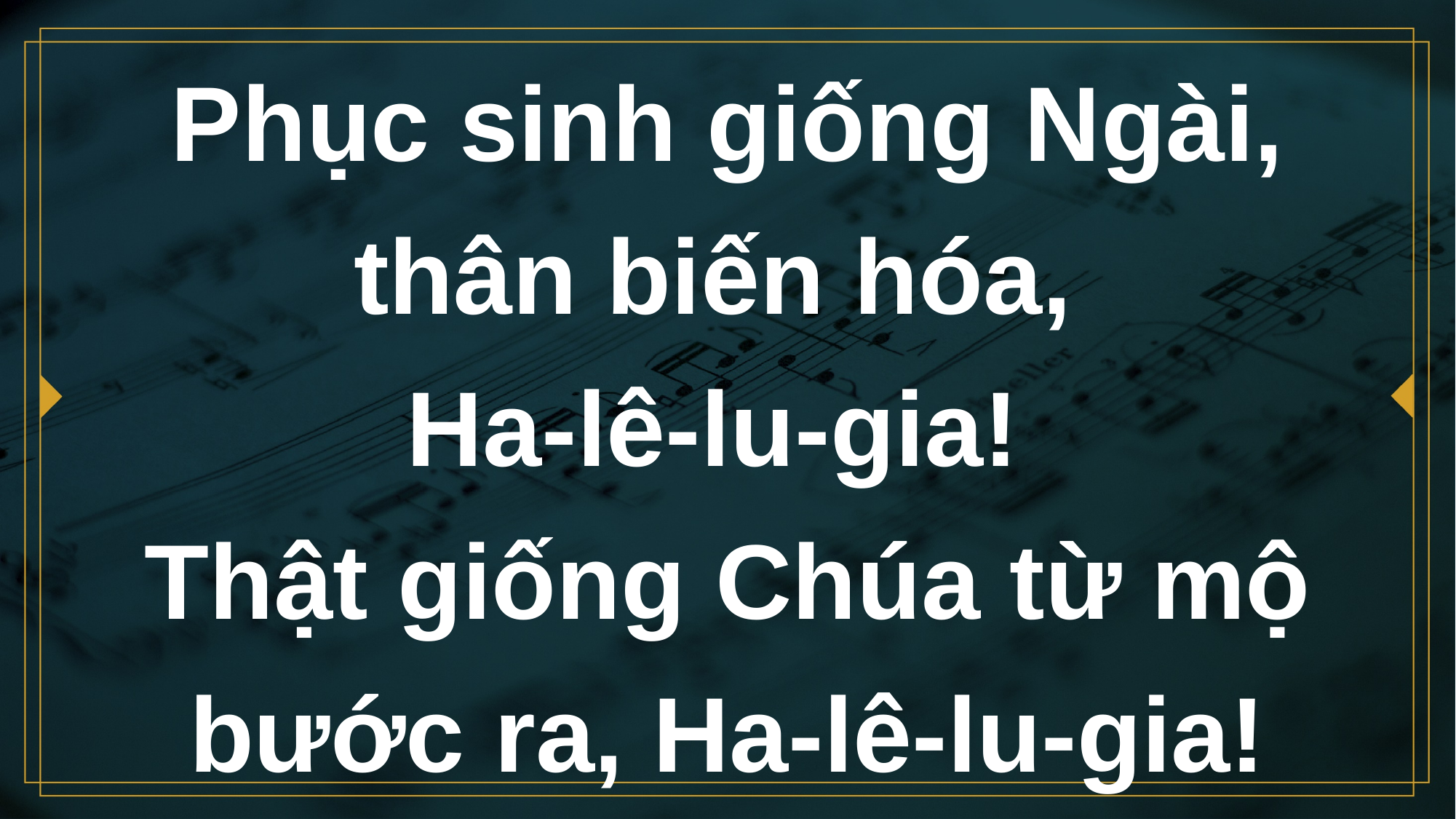

# Phục sinh giống Ngài, thân biến hóa, Ha-lê-lu-gia! Thật giống Chúa từ mộ bước ra, Ha-lê-lu-gia!